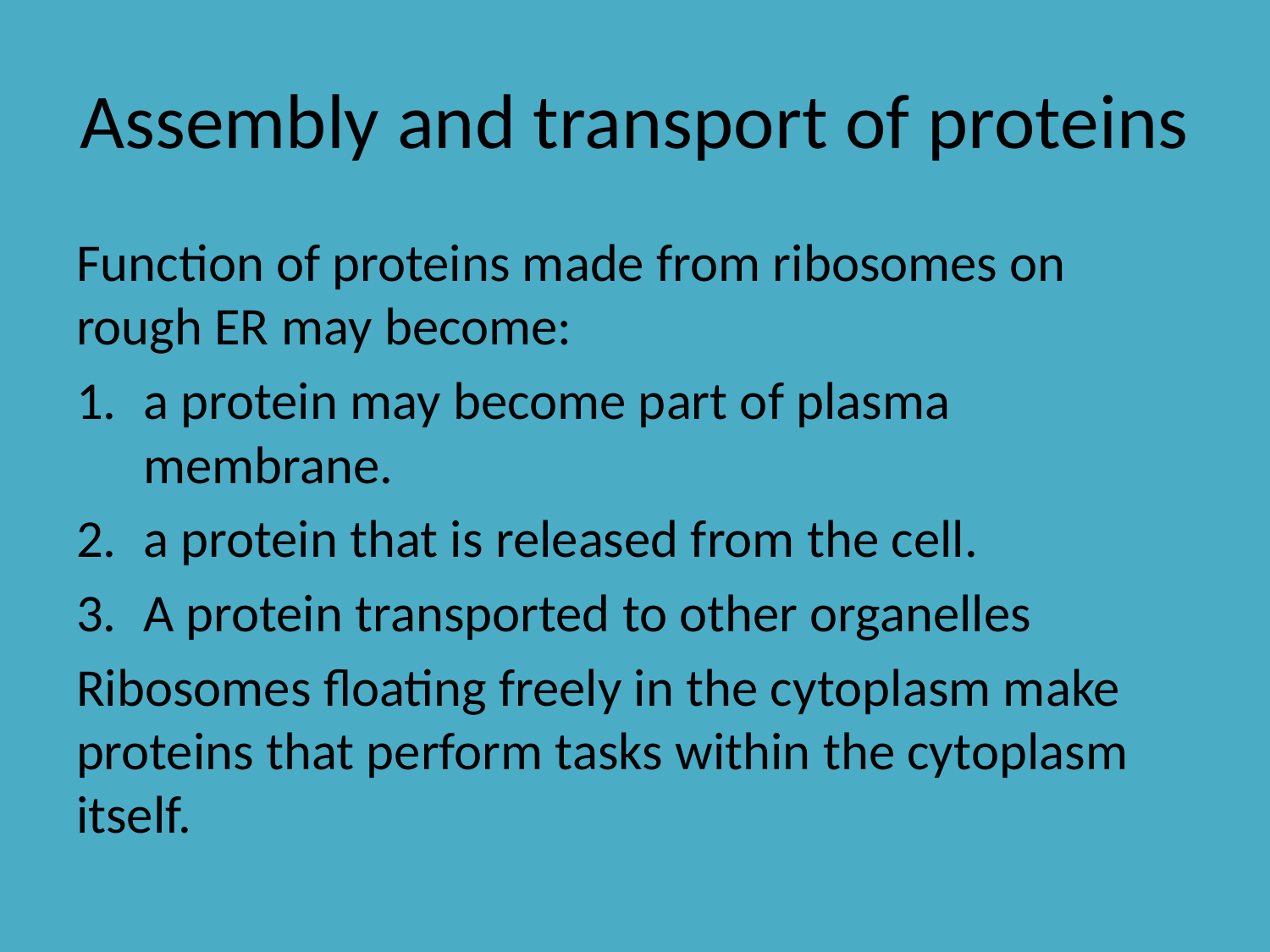

# Assembly and transport of proteins
Function of proteins made from ribosomes on rough ER may become:
a protein may become part of plasma membrane.
a protein that is released from the cell.
A protein transported to other organelles
Ribosomes floating freely in the cytoplasm make proteins that perform tasks within the cytoplasm itself.